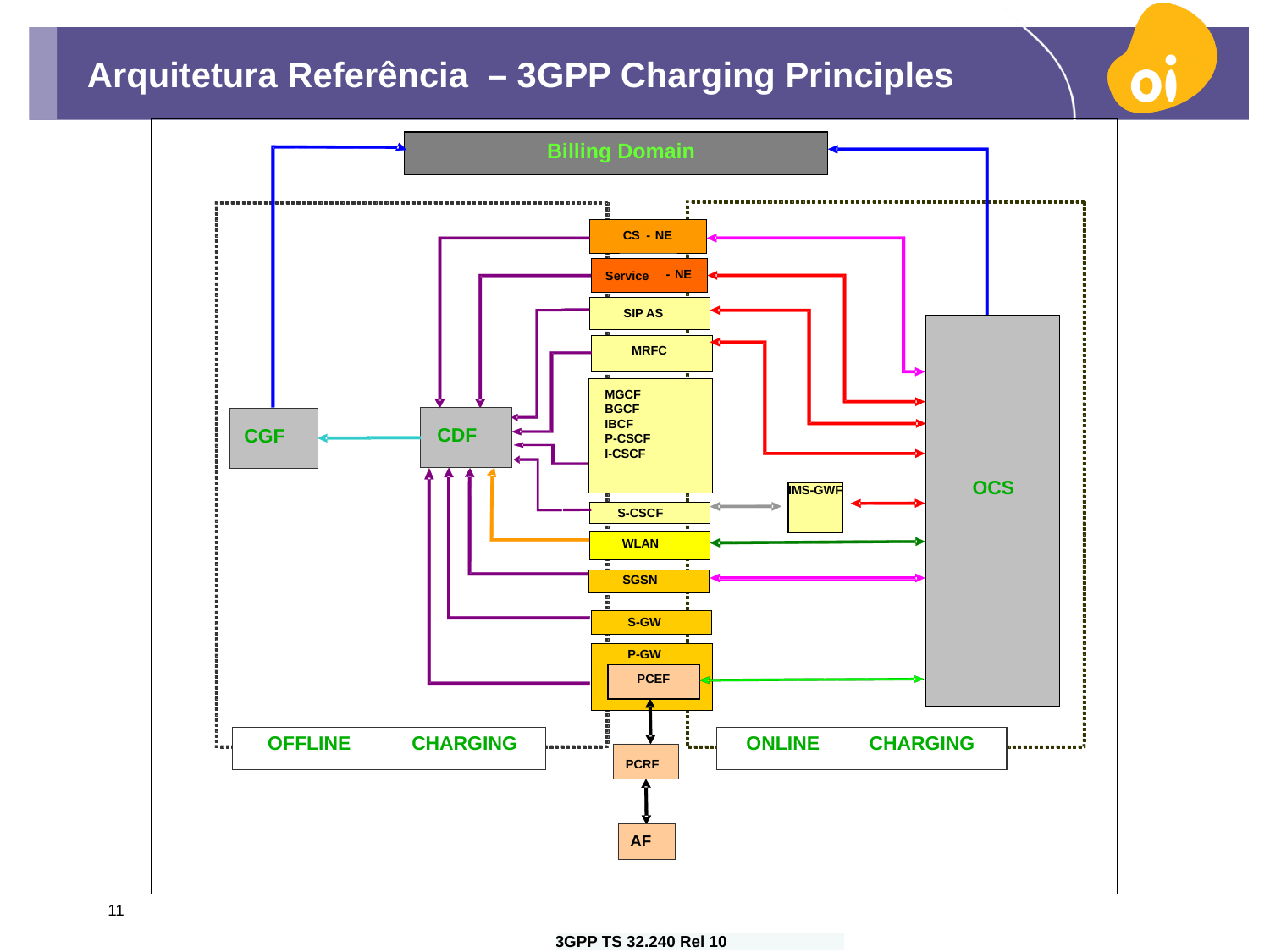

Arquitetura Referência  – 3GPP Charging Principles

Billing Domain

CS
-
NE

-
NE
Service

SIP AS

MRFC

MGCF
BGCF
IBCF
P-CSCF
I-CSCF

CDF
CGF

OCS
IMS-GWF

S-CSCF

WLAN

SGSN

 S-GW

 P-GW
PCEF

OFFLINE
CHARGING
ONLINE
CHARGING

PCRF

AF
| 3GPP TS 32.240 Rel 10 |
| --- |